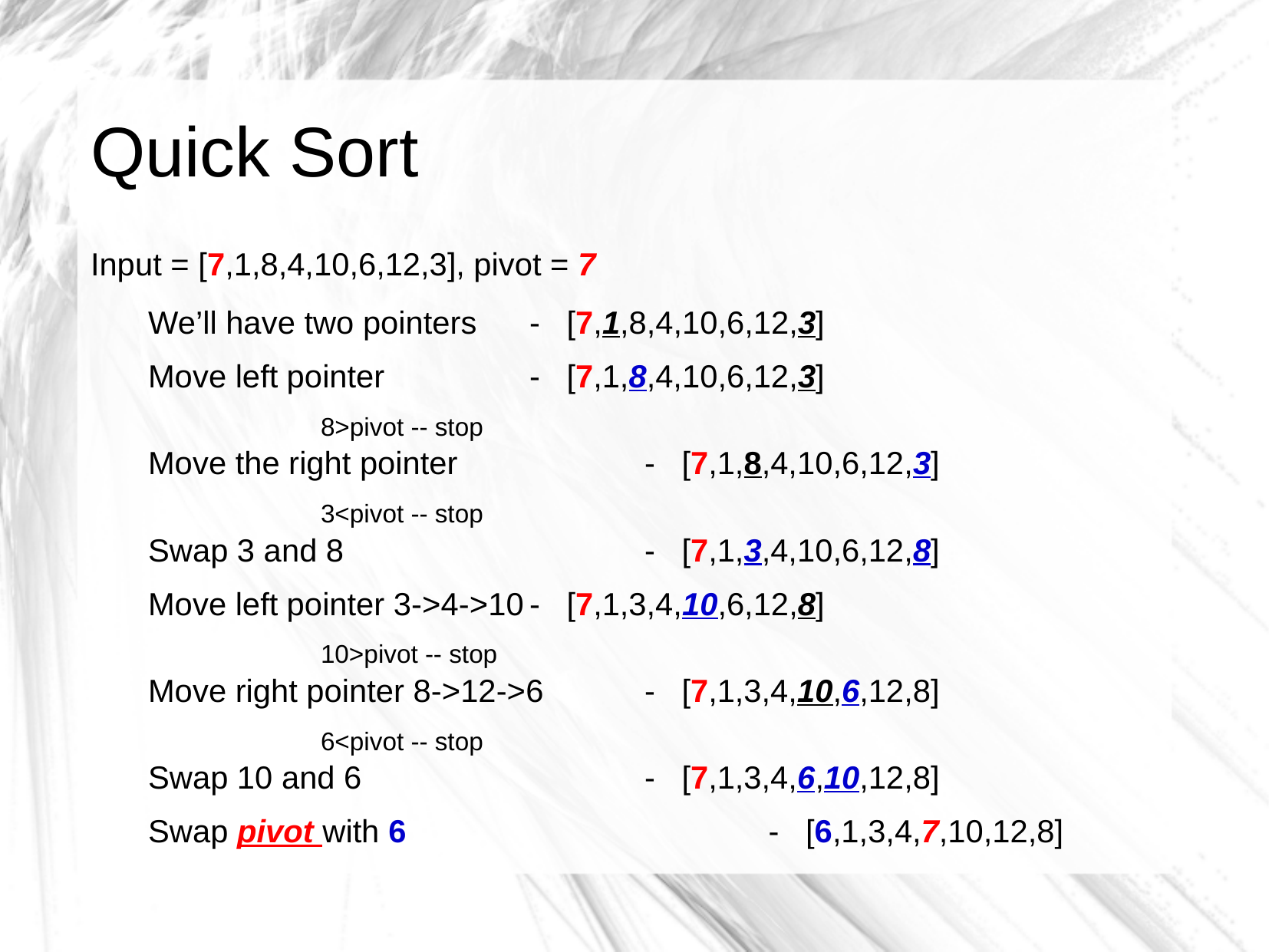

# Quick Sort
Input = [7,1,8,4,10,6,12,3], pivot = 7
We’ll have two pointers 	-   [7,1,8,4,10,6,12,3]
Move left pointer	 	-   [7,1,8,4,10,6,12,3]
8>pivot -- stop
Move the right pointer	 	-   [7,1,8,4,10,6,12,3]
3<pivot -- stop
Swap 3 and 8 			-   [7,1,3,4,10,6,12,8]
Move left pointer 3->4->10	-   [7,1,3,4,10,6,12,8]
10>pivot -- stop
Move right pointer 8->12->6	-   [7,1,3,4,10,6,12,8]
6<pivot -- stop
Swap 10 and 6 			-   [7,1,3,4,6,10,12,8]
Swap pivot with 6 			 -   [6,1,3,4,7,10,12,8]